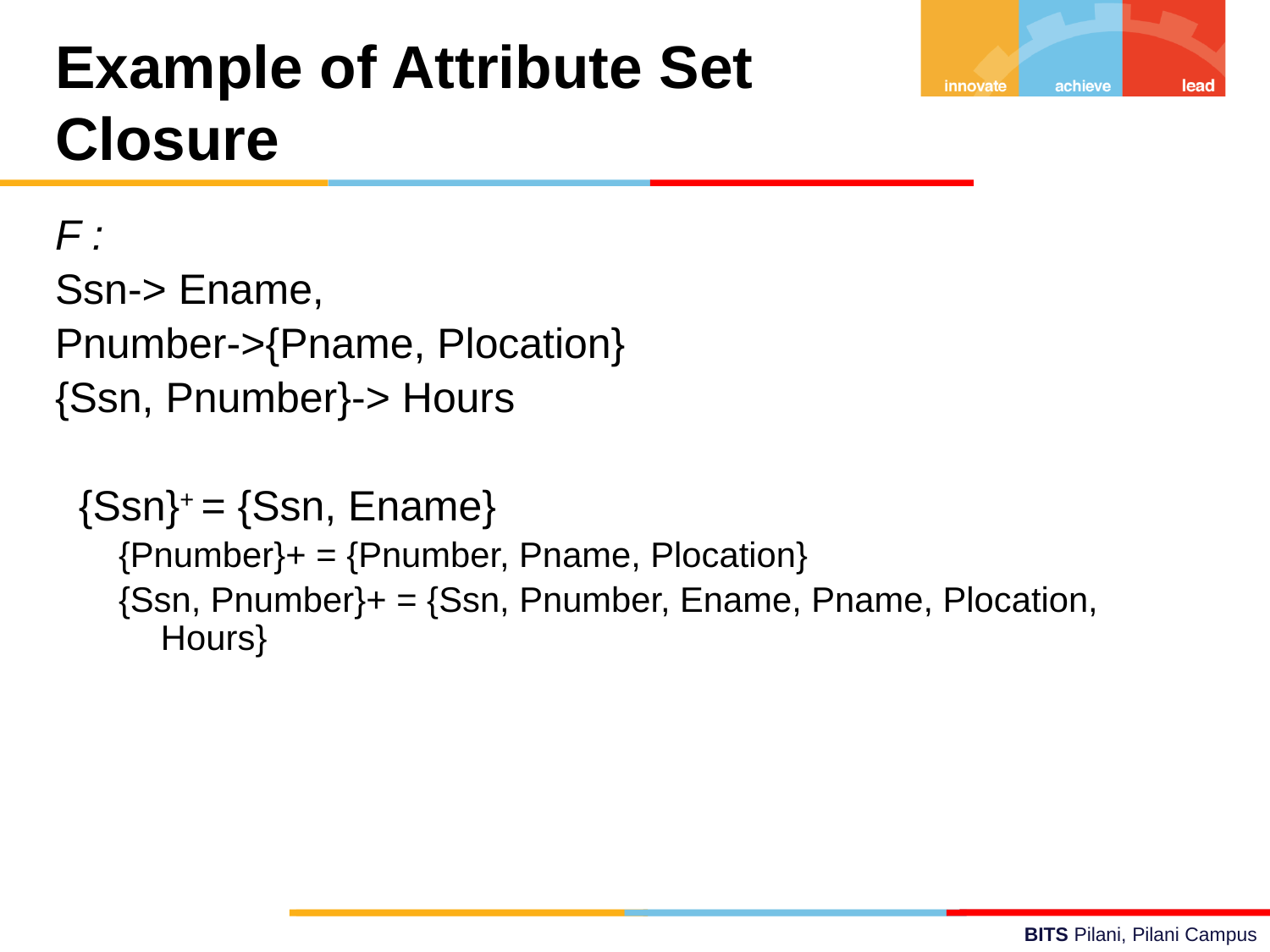

Example of Attribute Set Closure
F :
Ssn-> Ename,
Pnumber->{Pname, Plocation}
{Ssn, Pnumber}-> Hours

  {Ssn}+ = {Ssn, Ename}
{Pnumber}+ = {Pnumber, Pname, Plocation}
{Ssn, Pnumber}+ = {Ssn, Pnumber, Ename, Pname, Plocation, Hours}